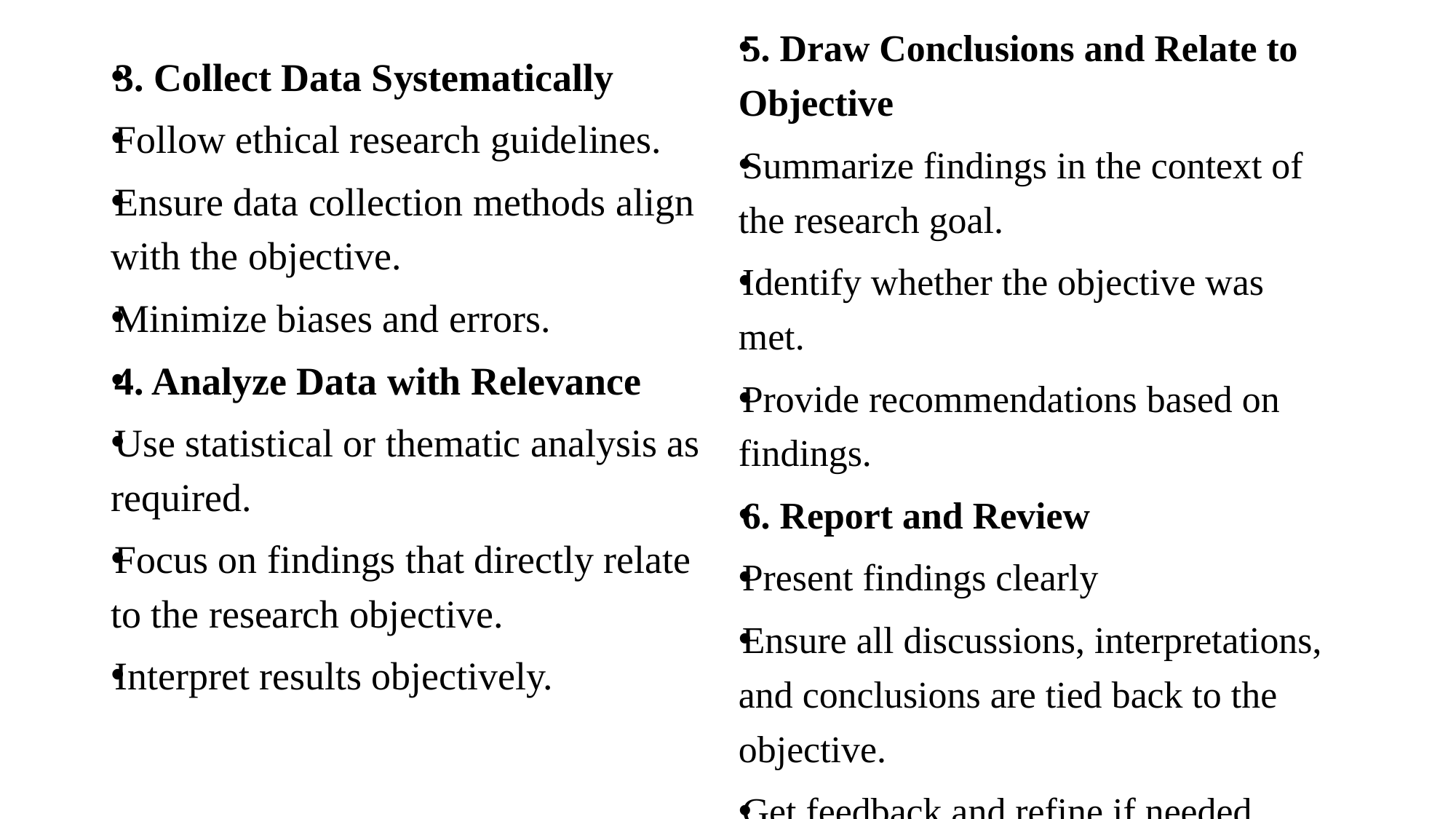

5. Draw Conclusions and Relate to Objective
Summarize findings in the context of the research goal.
Identify whether the objective was met.
Provide recommendations based on findings.
6. Report and Review
Present findings clearly
Ensure all discussions, interpretations, and conclusions are tied back to the objective.
Get feedback and refine if needed.

3. Collect Data Systematically
Follow ethical research guidelines.
Ensure data collection methods align with the objective.
Minimize biases and errors.
4. Analyze Data with Relevance
Use statistical or thematic analysis as required.
Focus on findings that directly relate to the research objective.
Interpret results objectively.